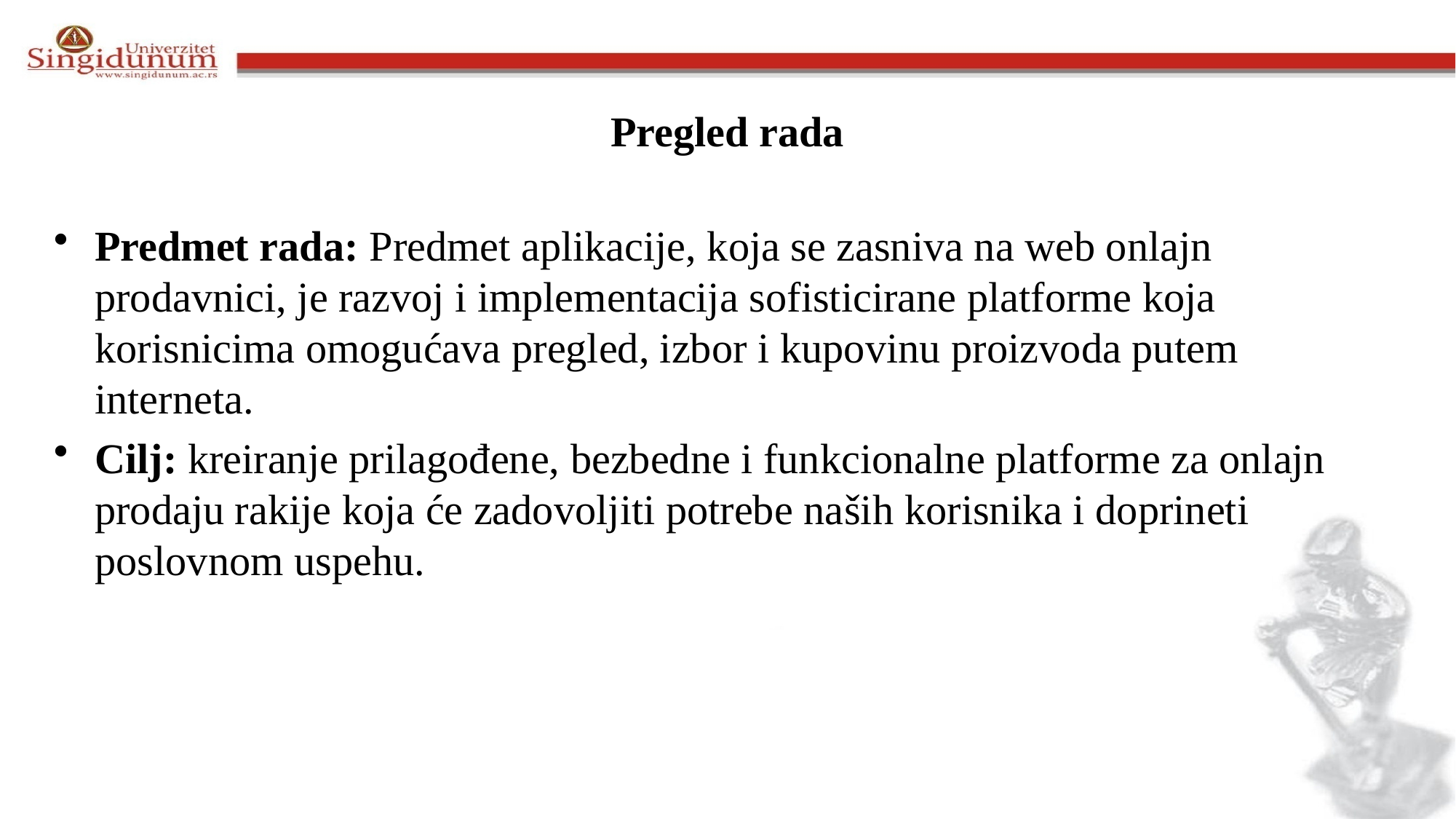

# Pregled rada
Predmet rada: Predmet aplikacije, koja se zasniva na web onlajn prodavnici, je razvoj i implementacija sofisticirane platforme koja korisnicima omogućava pregled, izbor i kupovinu proizvoda putem interneta.
Cilj: kreiranje prilagođene, bezbedne i funkcionalne platforme za onlajn prodaju rakije koja će zadovoljiti potrebe naših korisnika i doprineti poslovnom uspehu.